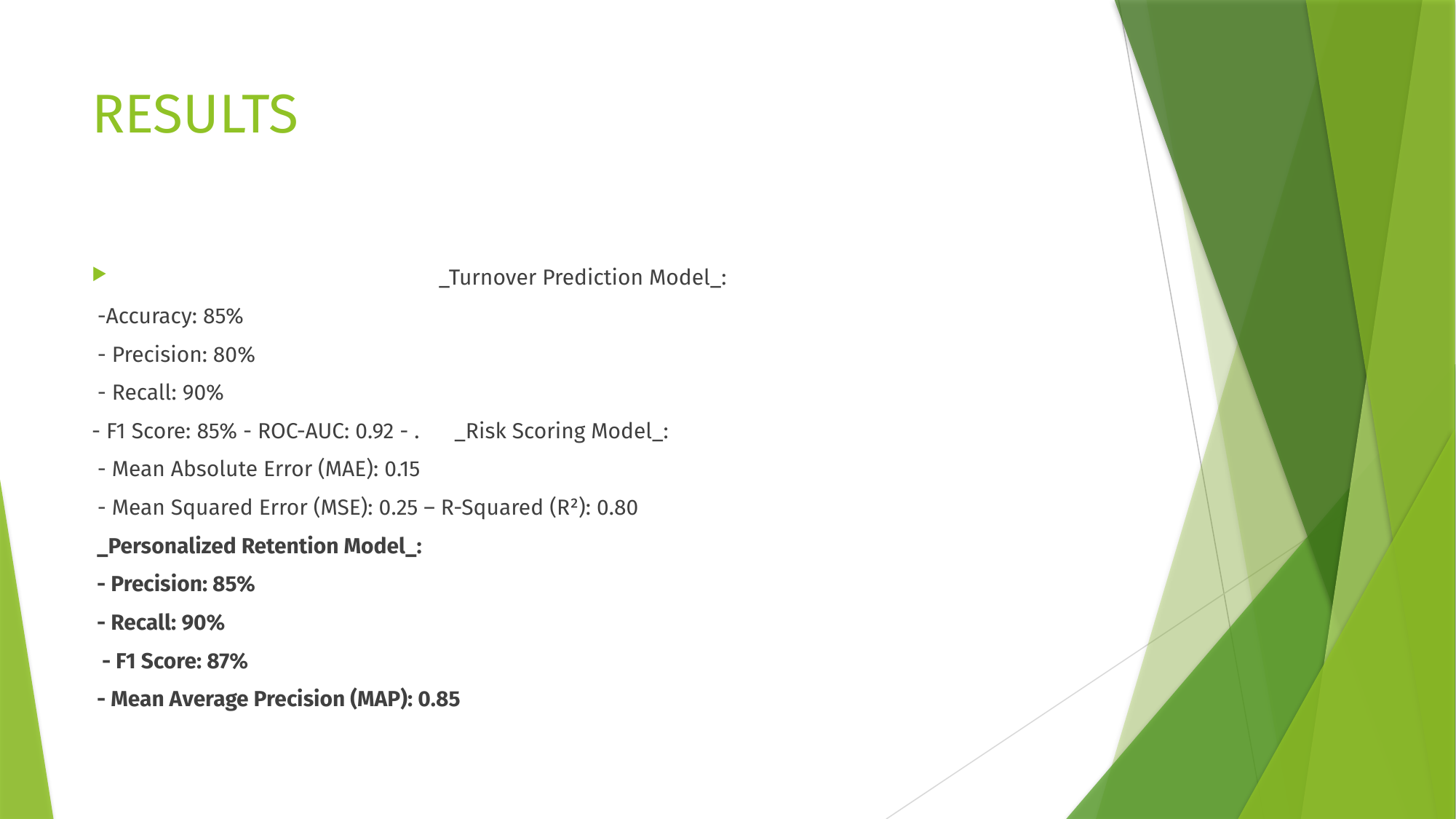

# RESULTS
                                                     _Turnover Prediction Model_:
 -Accuracy: 85%
 - Precision: 80%
 - Recall: 90%
- F1 Score: 85% - ROC-AUC: 0.92 - .      _Risk Scoring Model_:
 - Mean Absolute Error (MAE): 0.15
 - Mean Squared Error (MSE): 0.25 – R-Squared (R²): 0.80
 _Personalized Retention Model_:
 - Precision: 85%
 - Recall: 90%
  - F1 Score: 87%
 - Mean Average Precision (MAP): 0.85